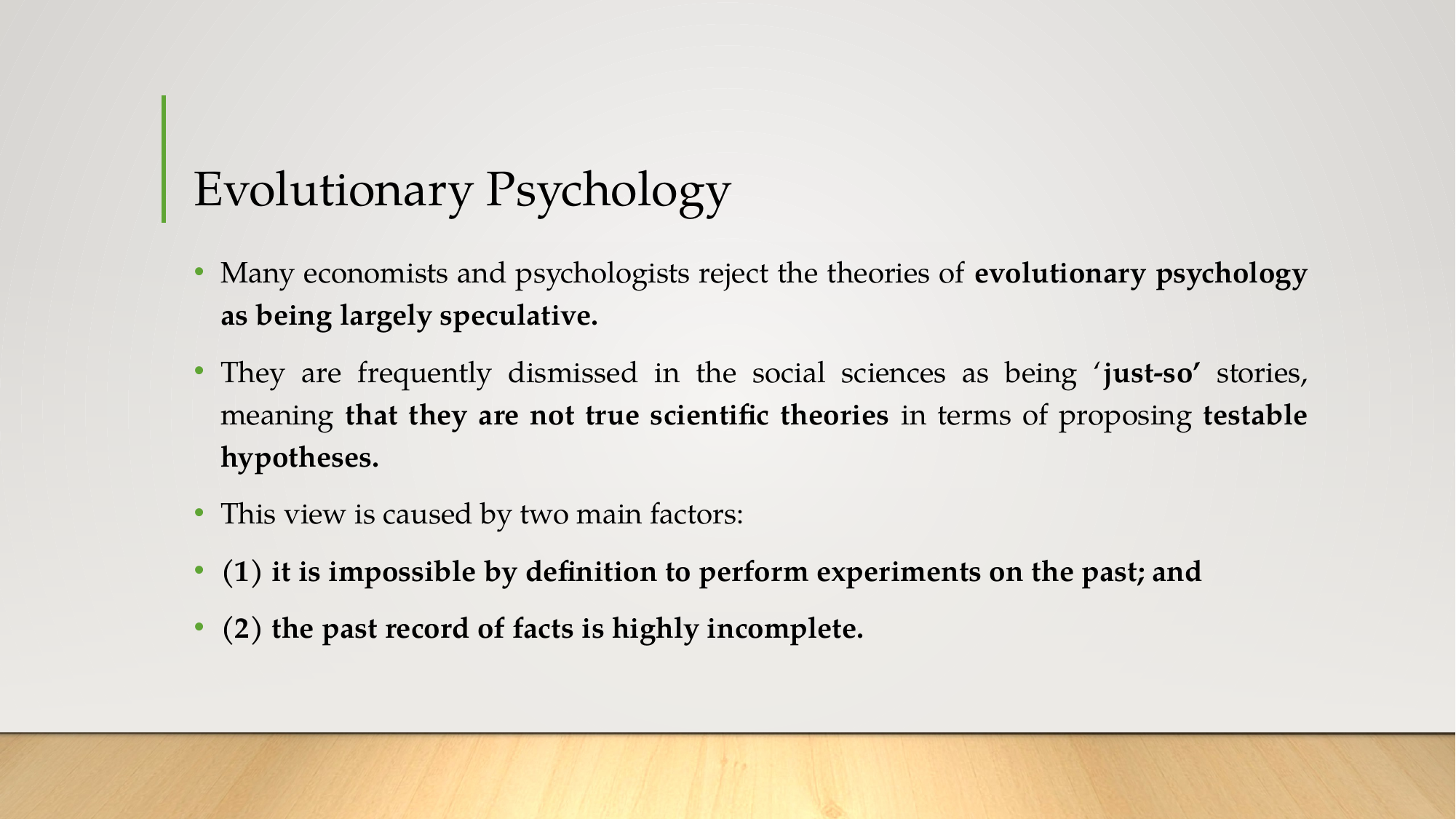

# Evolutionary Psychology
Many economists and psychologists reject the theories of evolutionary psychology as being largely speculative.
They are frequently dismissed in the social sciences as being ‘just-so’ stories, meaning that they are not true scientific theories in terms of proposing testable hypotheses.
This view is caused by two main factors:
(1) it is impossible by definition to perform experiments on the past; and
(2) the past record of facts is highly incomplete.